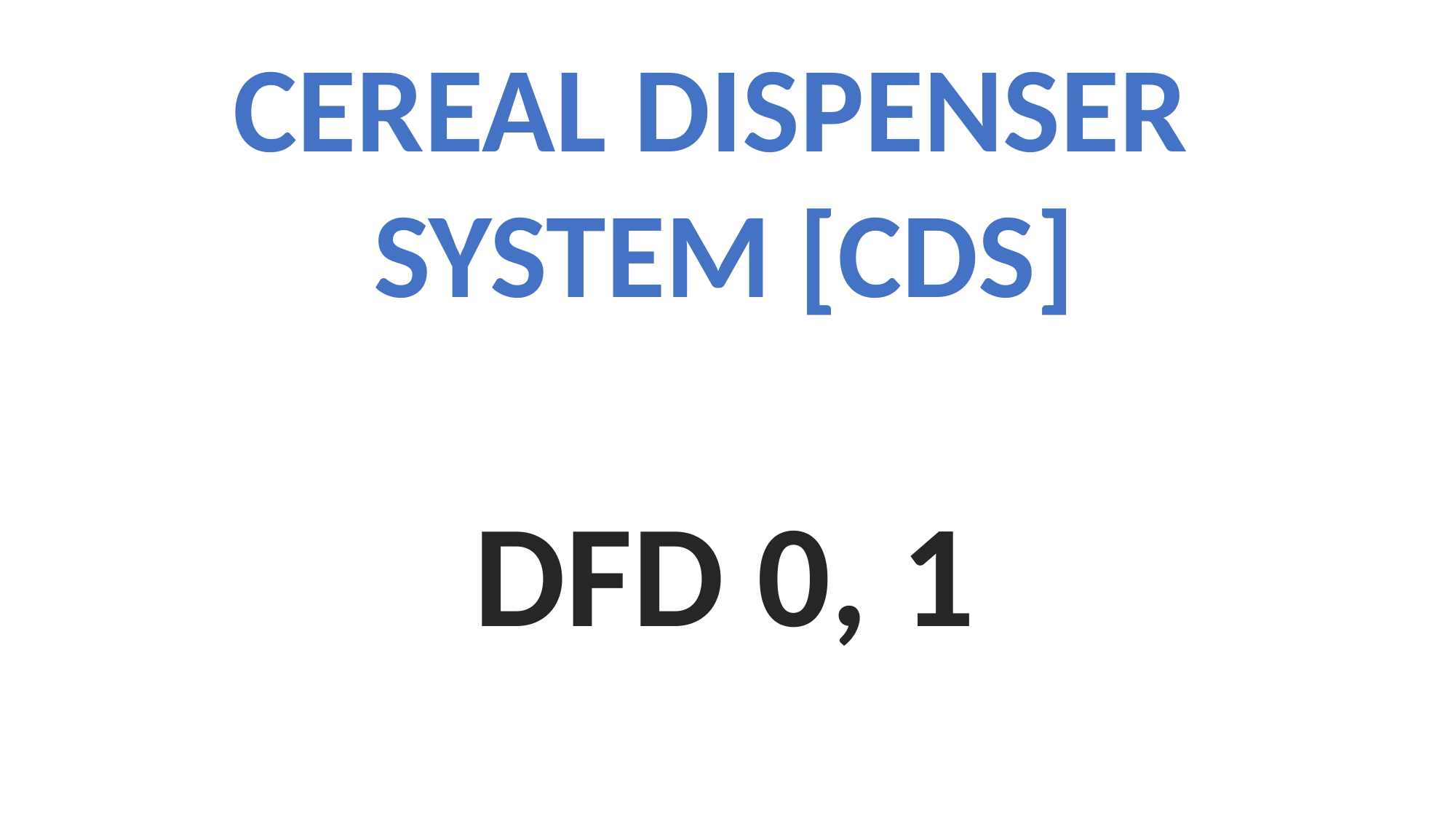

CEREAL DISPENSER
SYSTEM [CDS]
DFD 0, 1